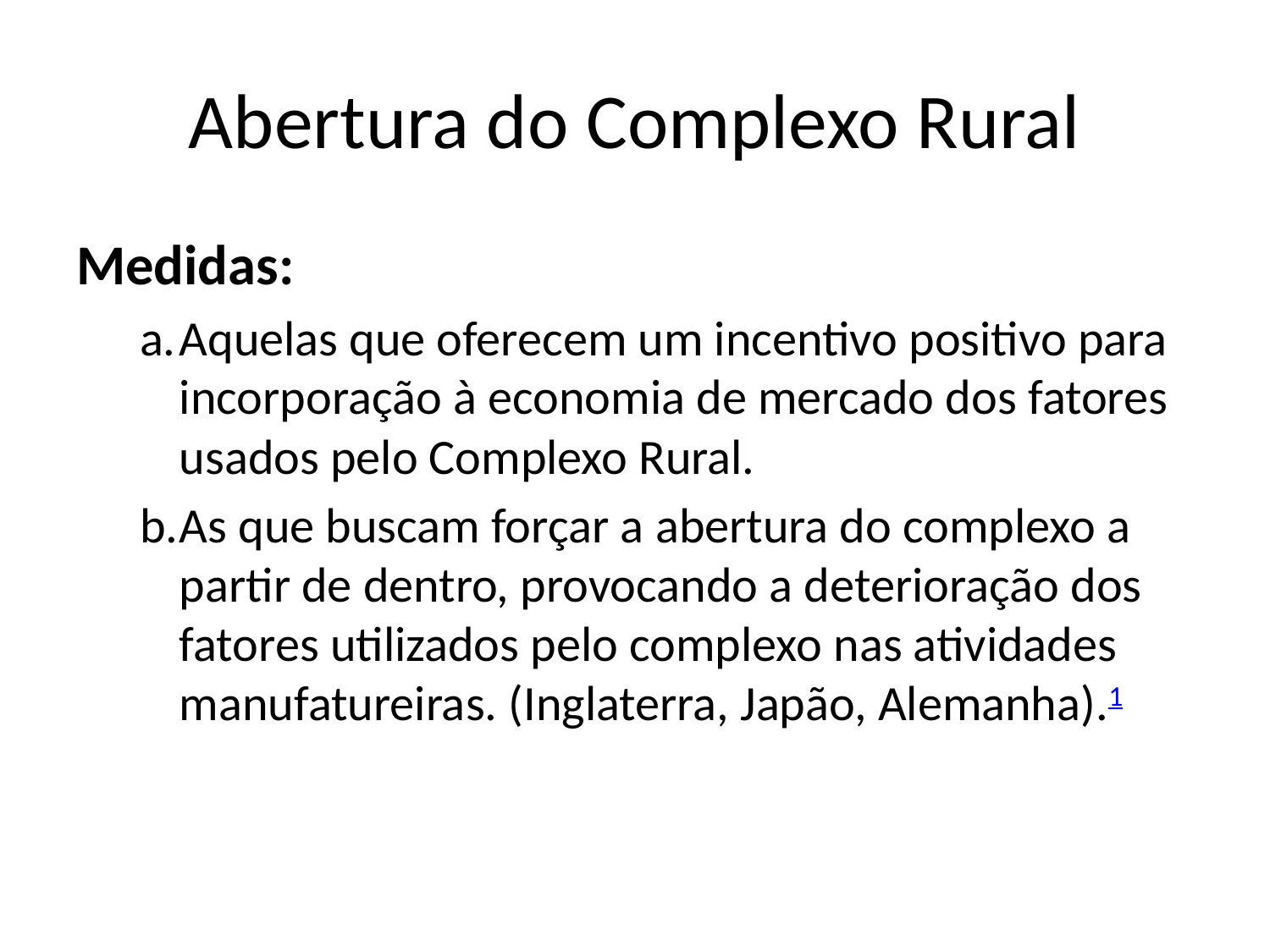

# Abertura do Complexo Rural
Medidas:
Aquelas que oferecem um incentivo positivo para incorporação à economia de mercado dos fatores usados pelo Complexo Rural.
As que buscam forçar a abertura do complexo a partir de dentro, provocando a deterioração dos fatores utilizados pelo complexo nas atividades manufatureiras. (Inglaterra, Japão, Alemanha).1